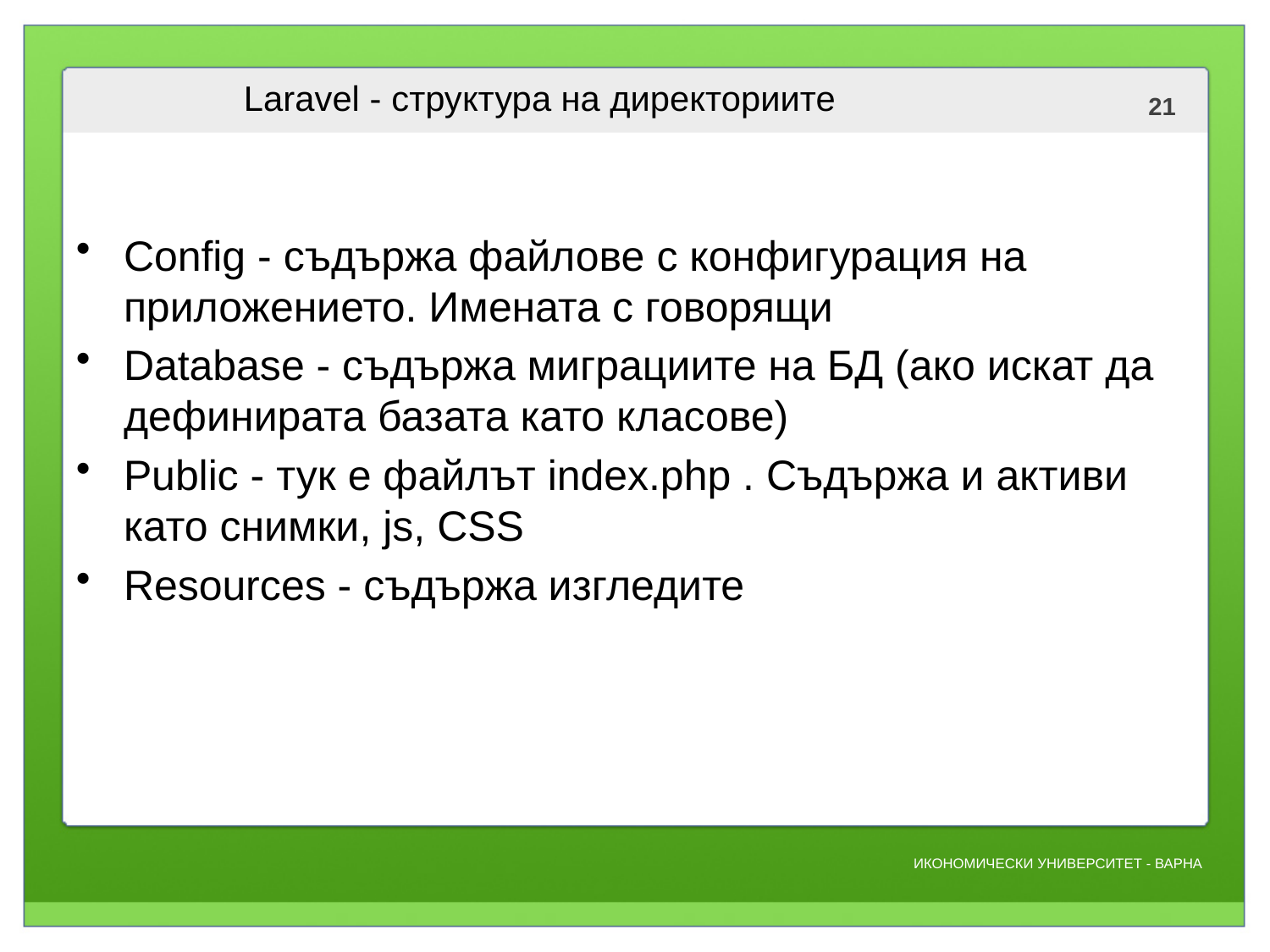

# Laravel - структура на директориите
Config - съдържа файлове с конфигурация на приложението. Имената с говорящи
Database - съдържа миграциите на БД (ако искат да дефинирата базата като класове)
Public - тук е файлът index.php . Съдържа и активи като снимки, js, CSS
Resources - съдържа изгледите